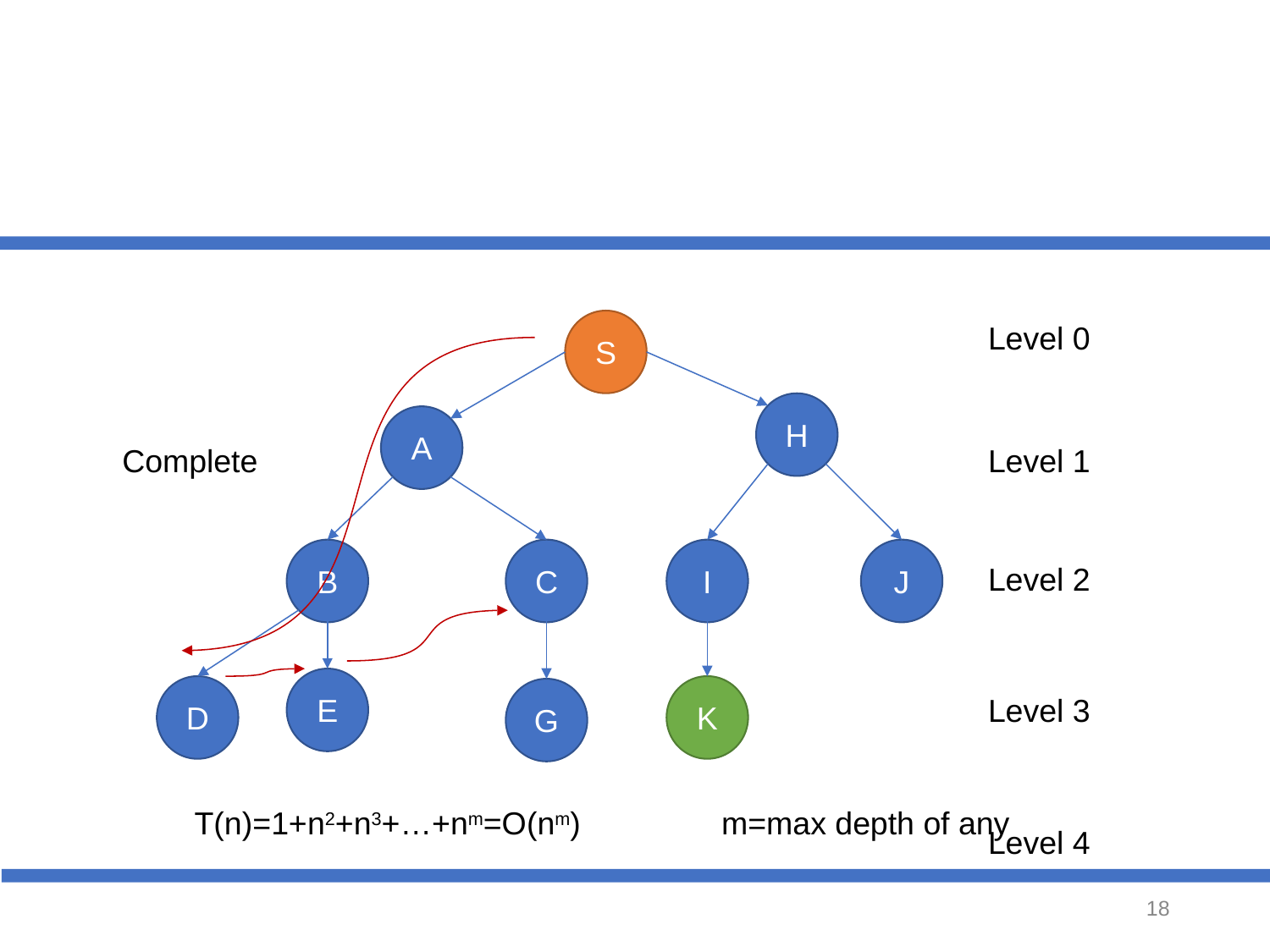

#
S
Level 0
H
A
Complete
Level 1
B
C
I
J
Level 2
E
D
K
G
Level 3
T(n)=1+n2+n3+…+nm=O(nm)
m=max depth of any
Level 4
18